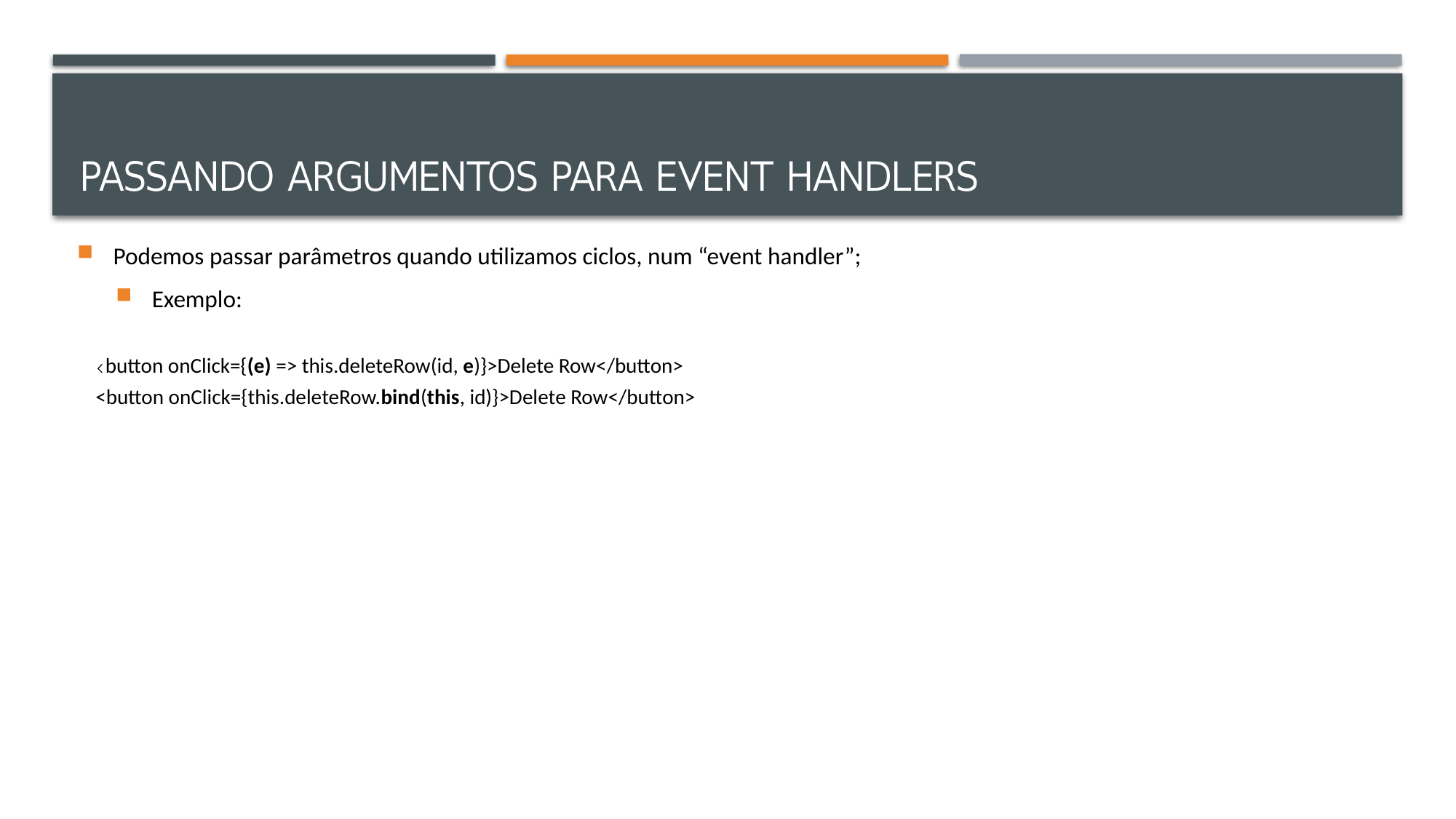

# Passando argumentos para event handlers
Podemos passar parâmetros quando utilizamos ciclos, num “event handler”;
Exemplo:
<button onClick={(e) => this.deleteRow(id, e)}>Delete Row</button>
<button onClick={this.deleteRow.bind(this, id)}>Delete Row</button>